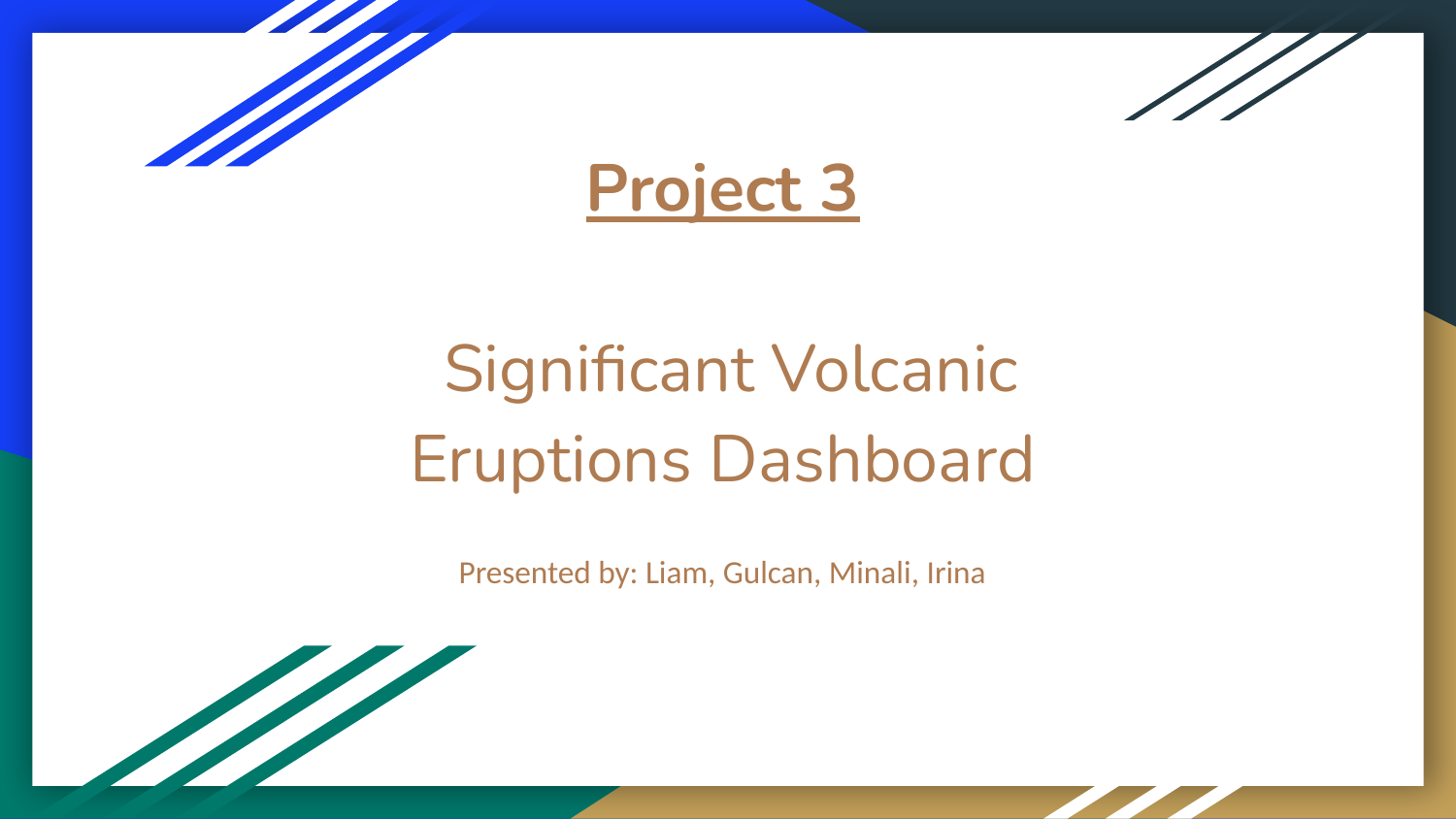

# Project 3

 Significant Volcanic Eruptions Dashboard
Presented by: Liam, Gulcan, Minali, Irina